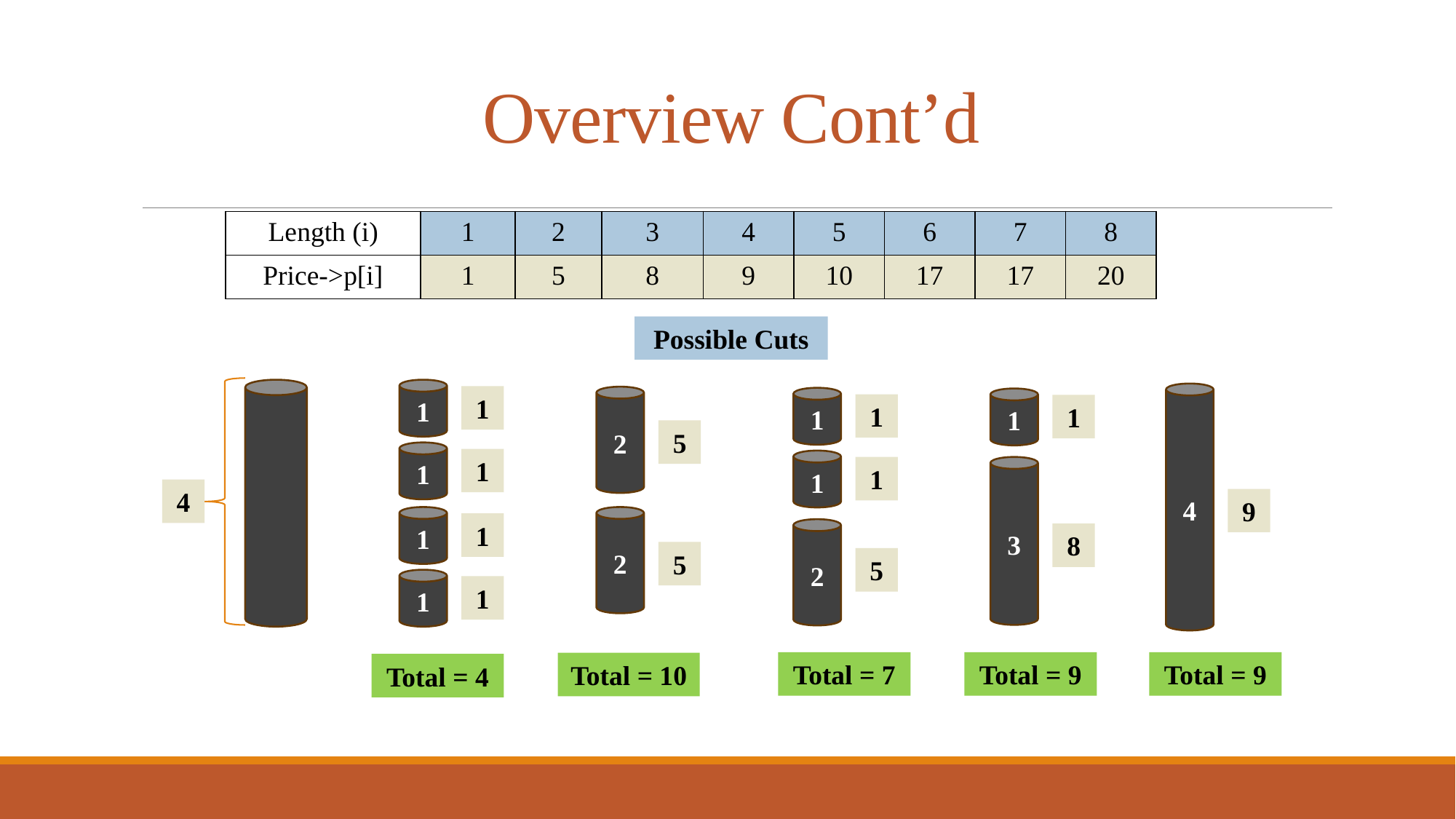

# Overview Cont’d
| Length (i) | 1 | 2 | 3 | 4 | 5 | 6 | 7 | 8 |
| --- | --- | --- | --- | --- | --- | --- | --- | --- |
| Price->p[i] | 1 | 5 | 8 | 9 | 10 | 17 | 17 | 20 |
Possible Cuts

1
4
1
2
1
1
1
1
5
1
1
1
1
3
4
9
1
2
1
2
8
5
5
1
1
Total = 7
Total = 9
Total = 9
Total = 10
Total = 4